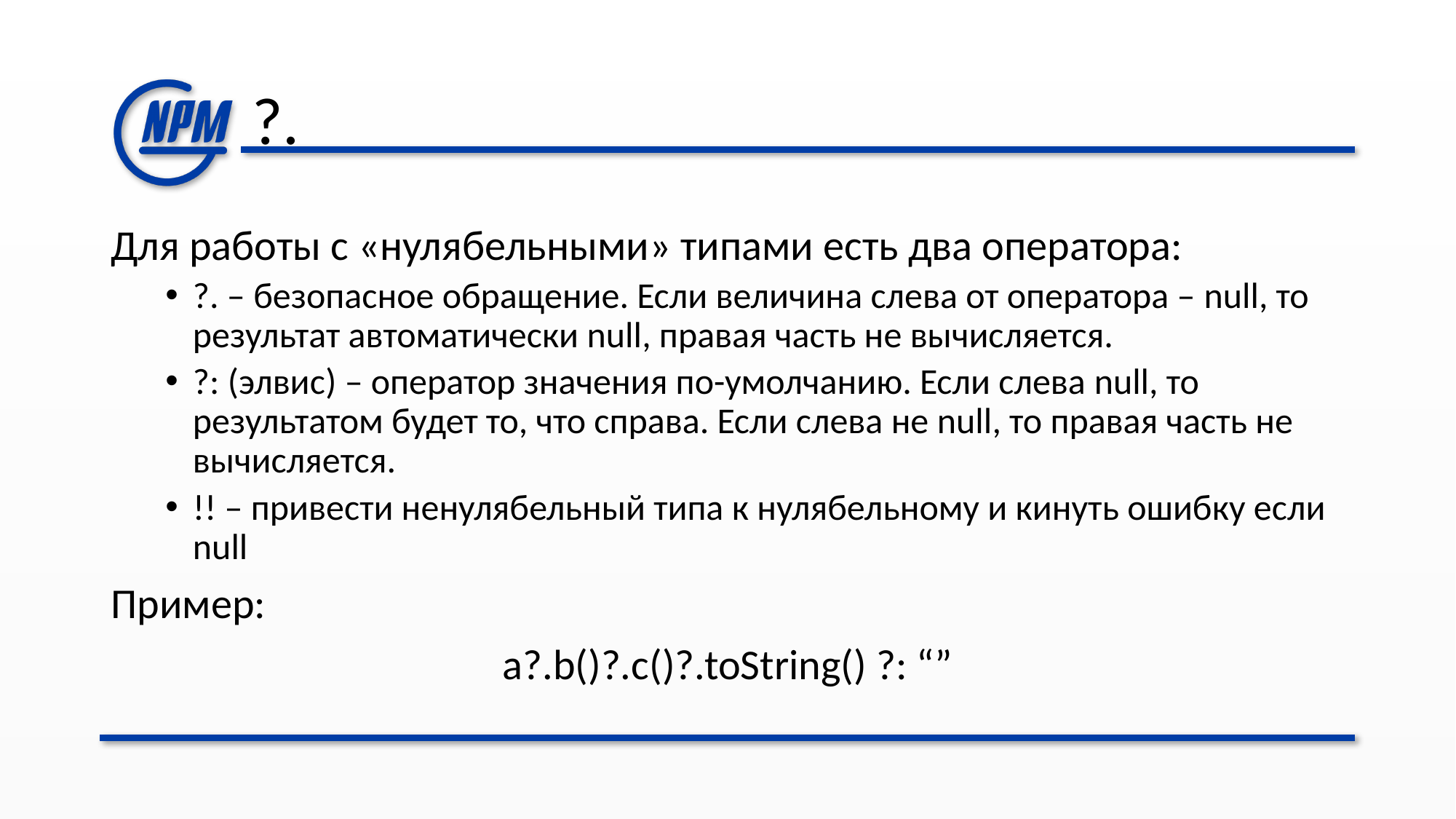

# ?.
Для работы с «нулябельными» типами есть два оператора:
?. – безопасное обращение. Если величина слева от оператора – null, то результат автоматически null, правая часть не вычисляется.
?: (элвис) – оператор значения по-умолчанию. Если слева null, то результатом будет то, что справа. Если слева не null, то правая часть не вычисляется.
!! – привести ненулябельный типа к нулябельному и кинуть ошибку если null
Пример:
a?.b()?.c()?.toString() ?: “”